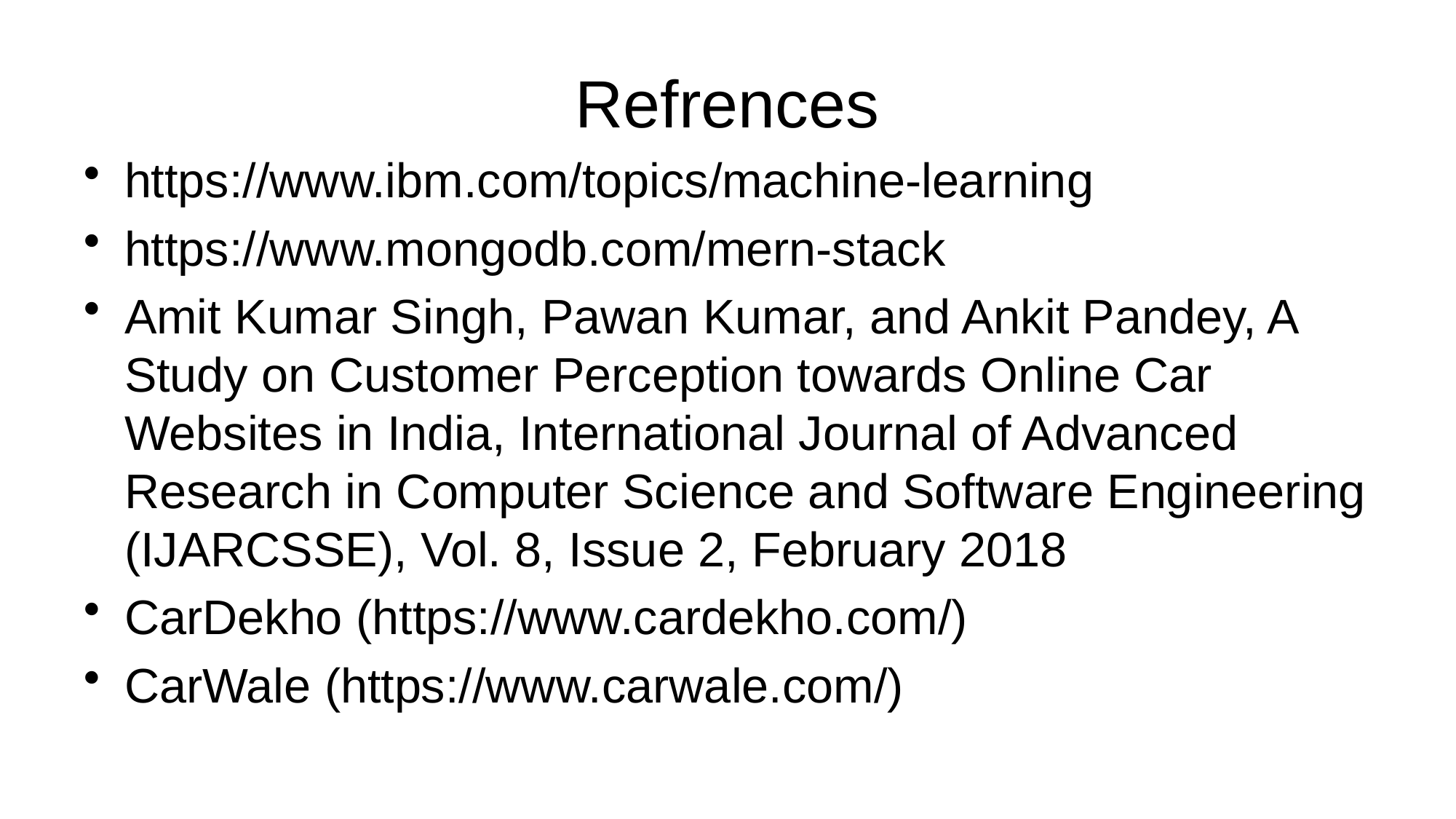

# Refrences
https://www.ibm.com/topics/machine-learning
https://www.mongodb.com/mern-stack
Amit Kumar Singh, Pawan Kumar, and Ankit Pandey, A Study on Customer Perception towards Online Car Websites in India, International Journal of Advanced Research in Computer Science and Software Engineering (IJARCSSE), Vol. 8, Issue 2, February 2018
CarDekho (https://www.cardekho.com/)
CarWale (https://www.carwale.com/)